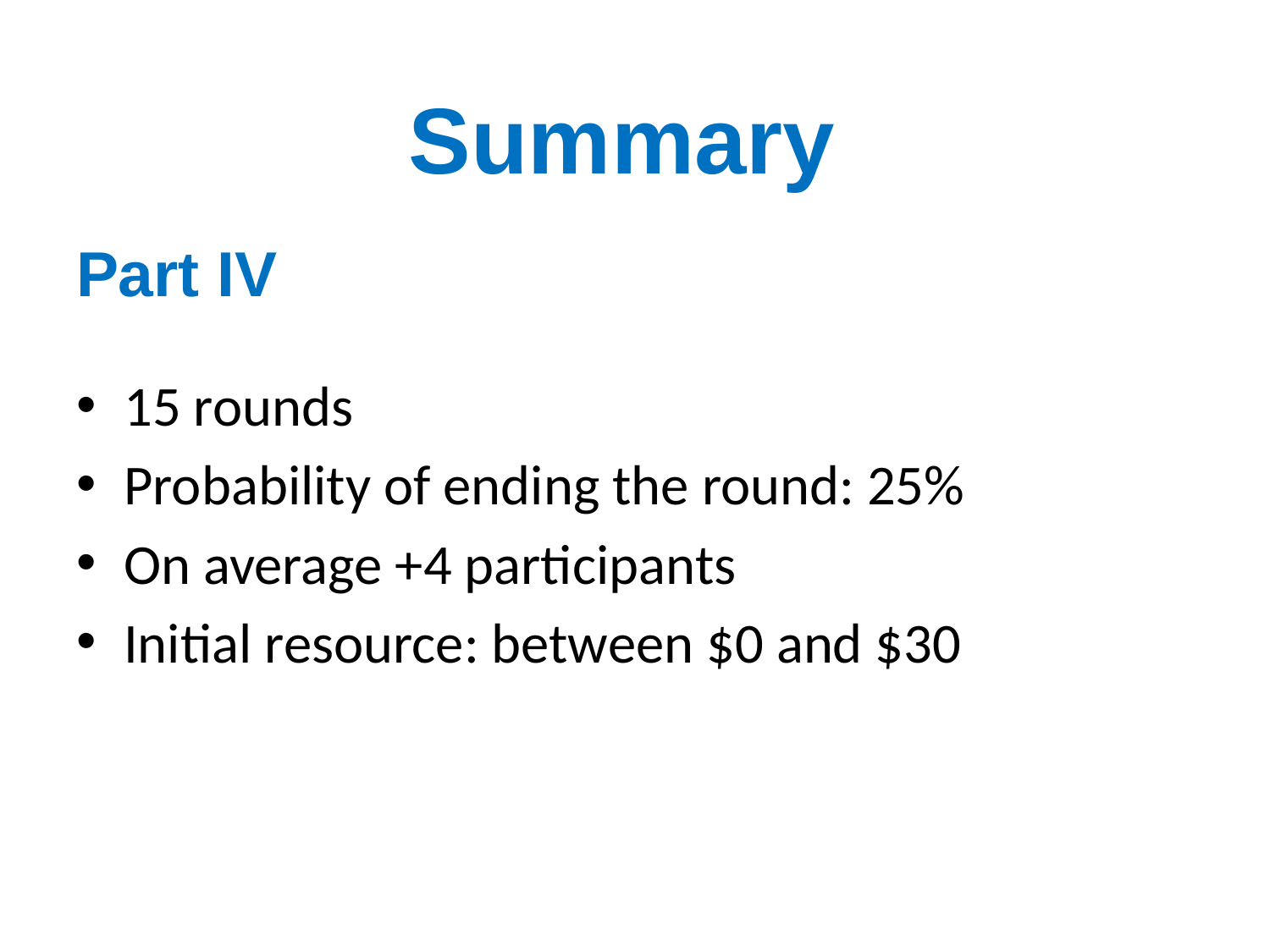

Summary
Part IV

15 rounds
Probability of ending the round: 25%
On average +4 participants
Initial resource: between $0 and $30